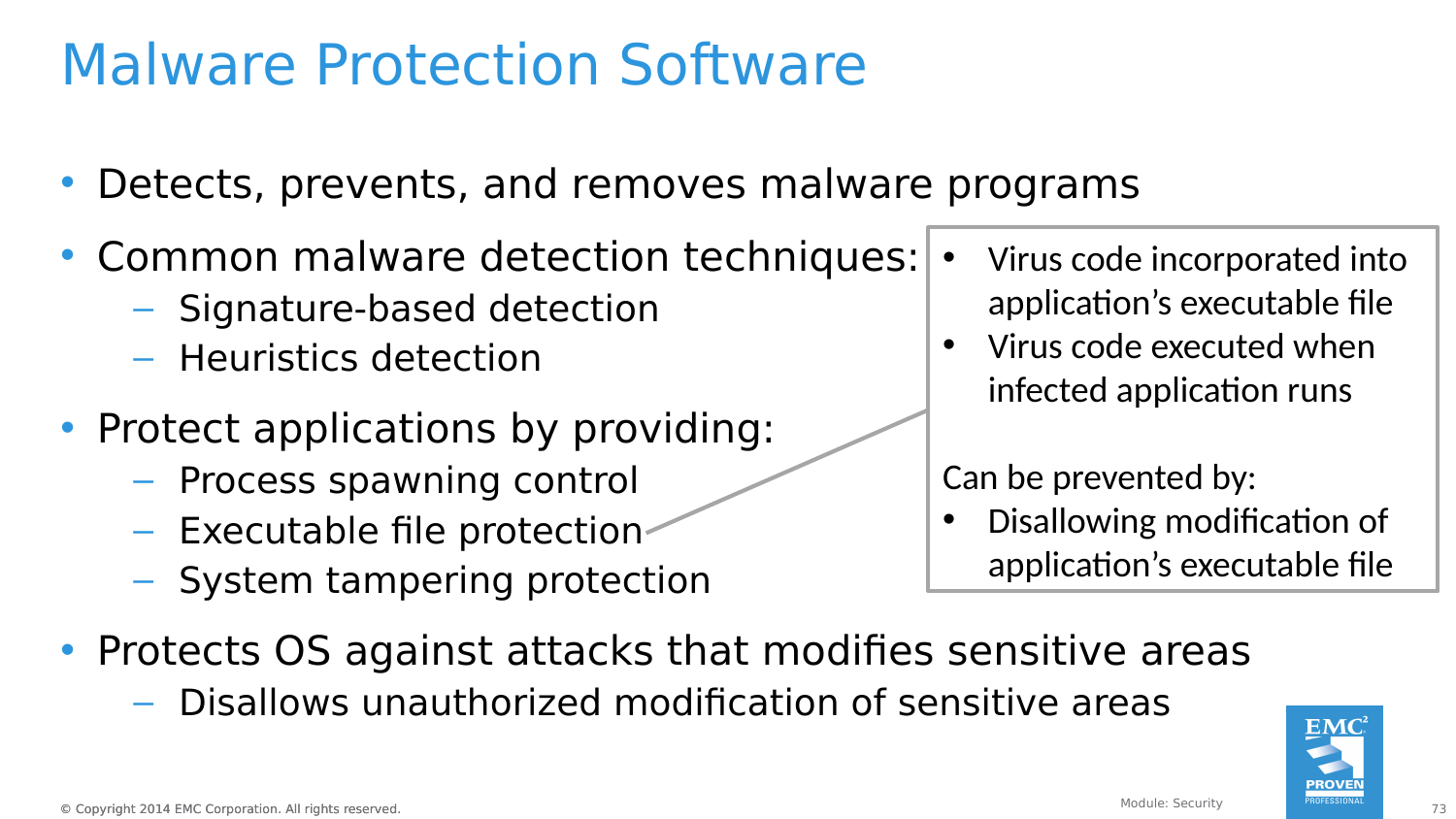

# Malware Protection Software
Detects, prevents, and removes malware programs
Common malware detection techniques:
Signature-based detection
Heuristics detection
Protect applications by providing:
Process spawning control
Executable file protection
System tampering protection
Protects OS against attacks that modifies sensitive areas
Disallows unauthorized modification of sensitive areas
Virus code incorporated into application’s executable file
Virus code executed when infected application runs

Can be prevented by:
Disallowing modification of application’s executable file
Module: Security